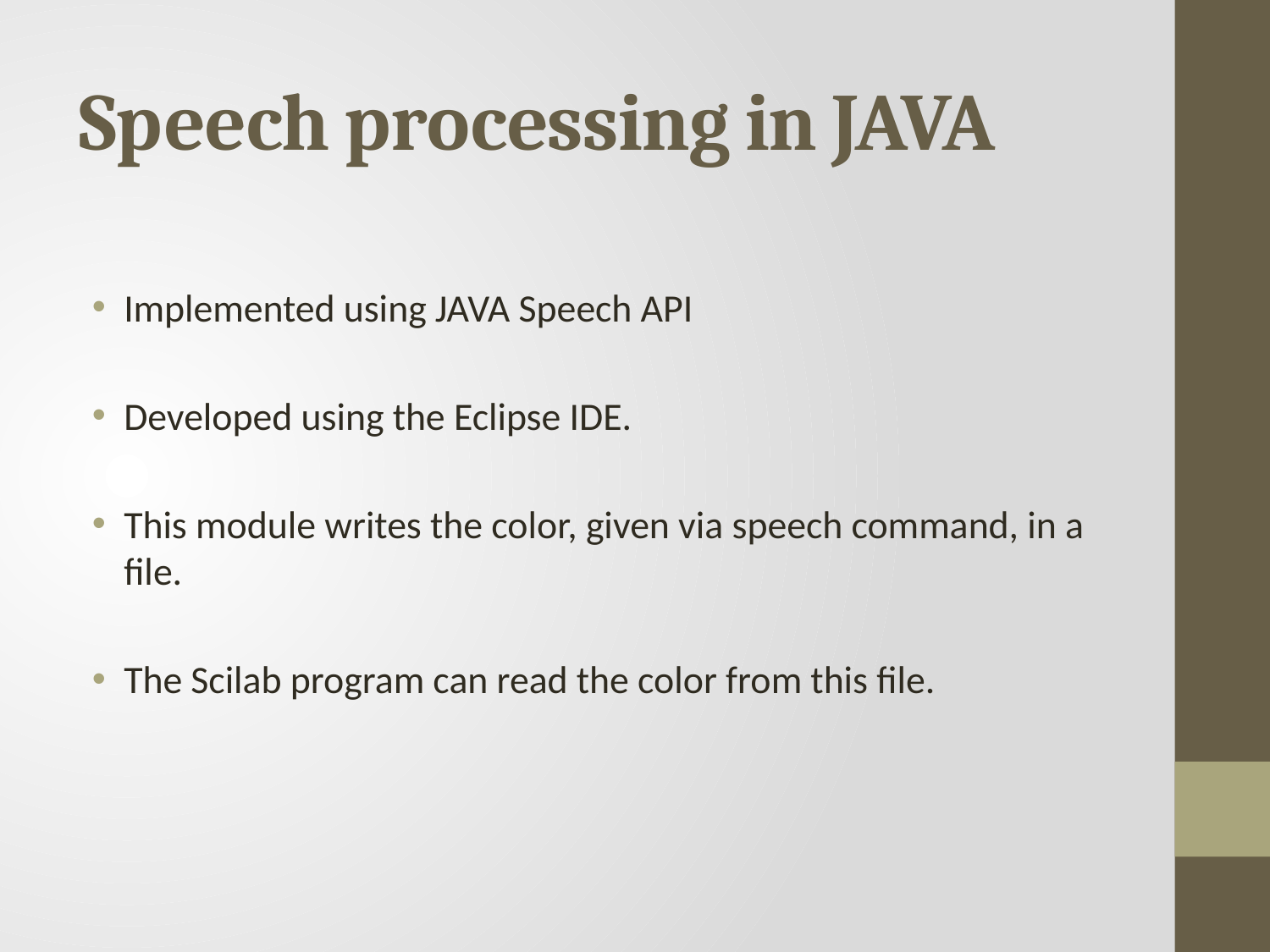

# Speech processing in JAVA

Implemented using JAVA Speech API

Developed using the Eclipse IDE.

This module writes the color, given via speech command, in a file.

The Scilab program can read the color from this file.